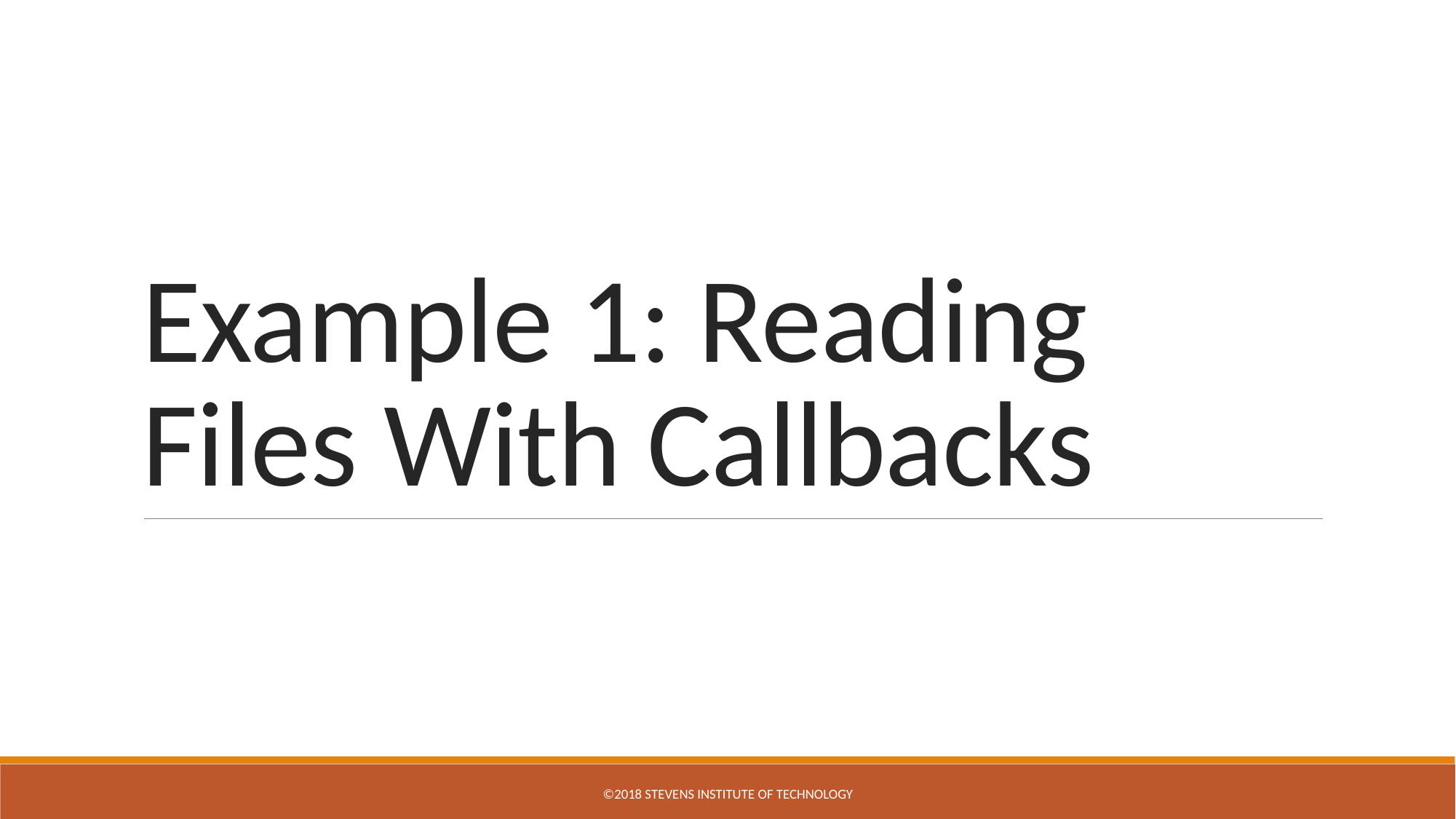

# Example 1: Reading Files With Callbacks

©2018 STEVENS INSTITUTE OF TECHNOLOGY